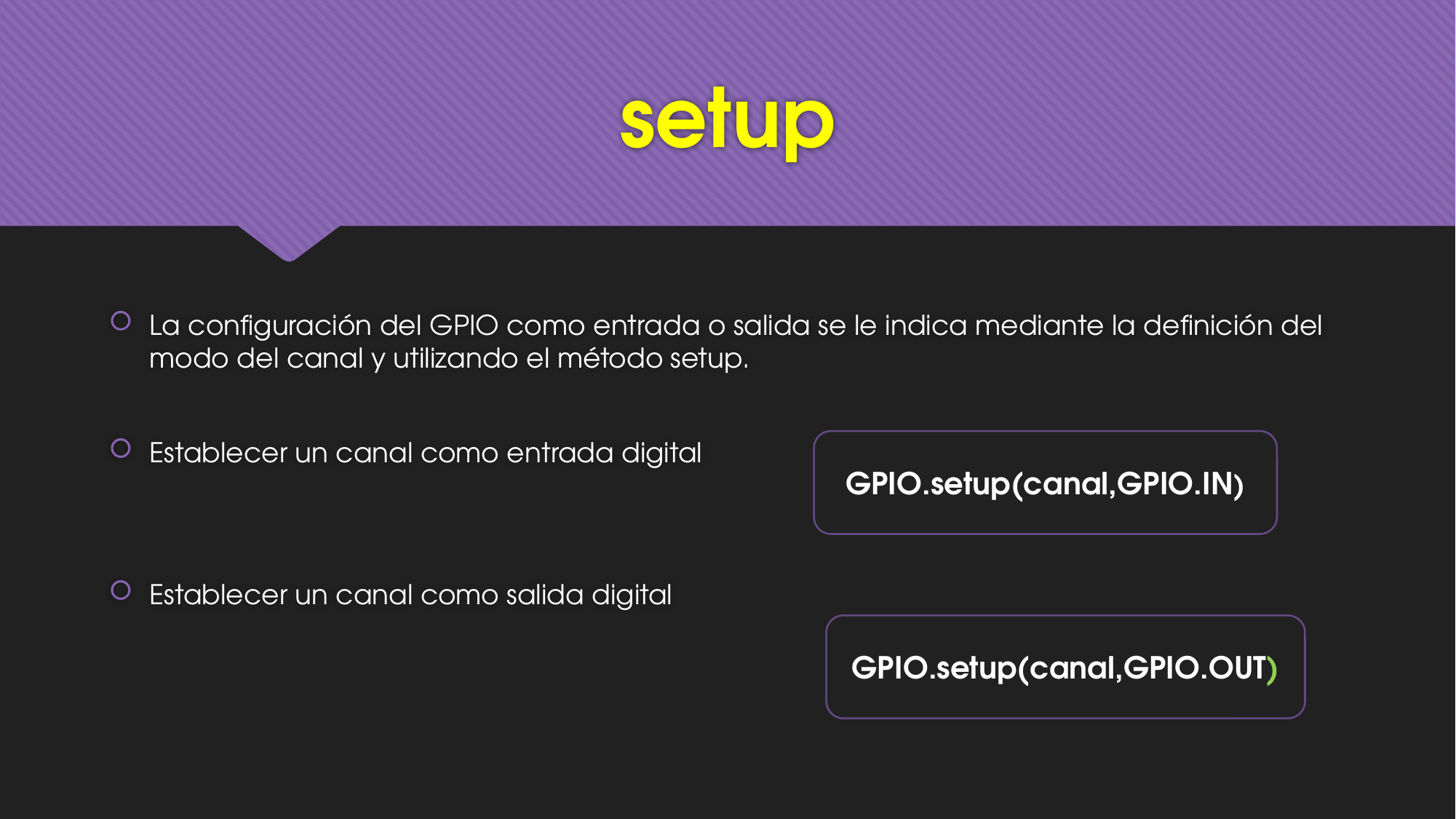

# setup
La configuración del GPIO como entrada o salida se le indica mediante la definición del modo del canal y utilizando el método setup.

Establecer un canal como entrada digital

Establecer un canal como salida digital

GPIO.setup(canal,GPIO.IN)
GPIO.setup(canal,GPIO.OUT)